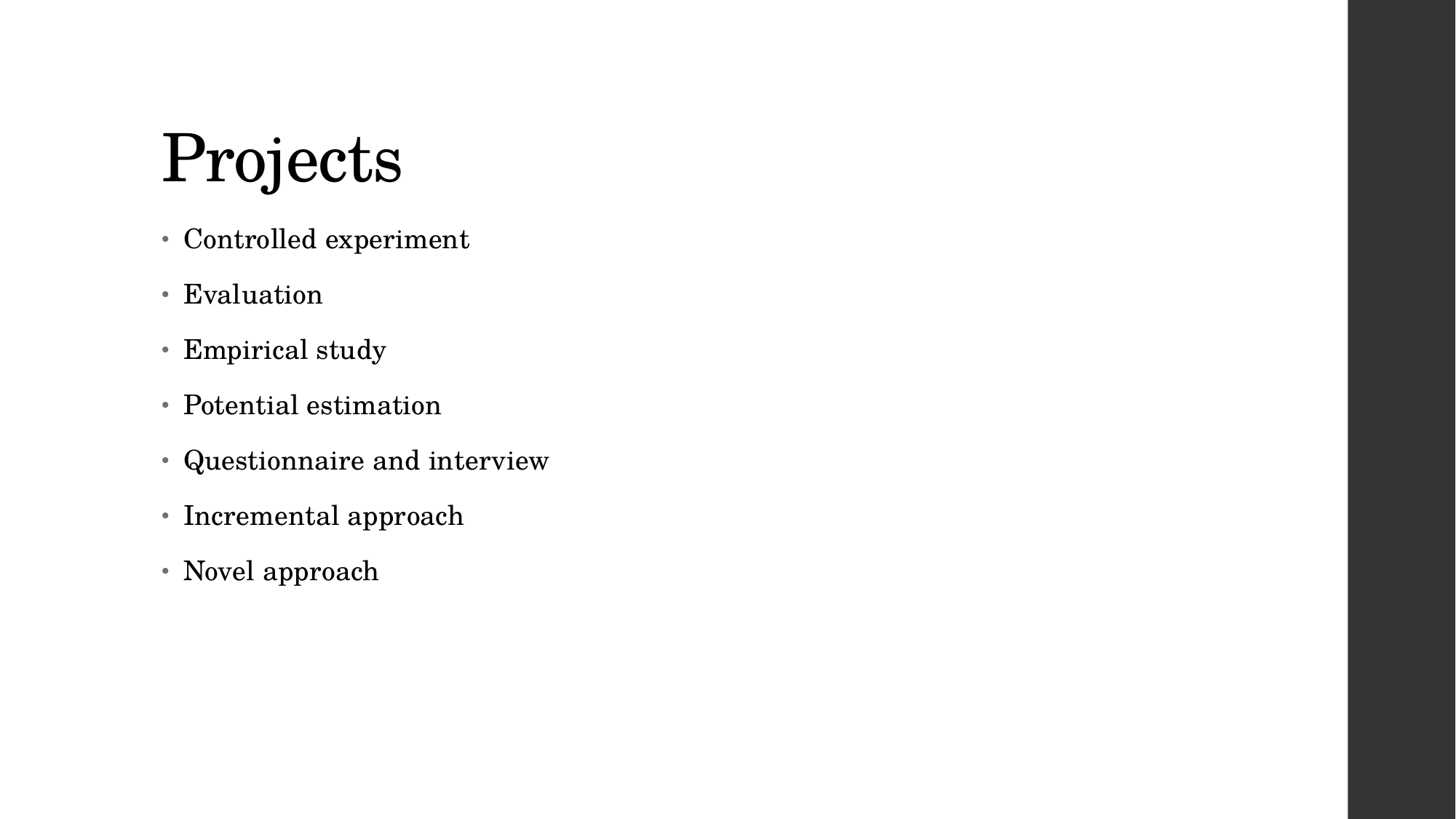

# Projects
Controlled experiment
Evaluation
Empirical study
Potential estimation
Questionnaire and interview
Incremental approach
Novel approach